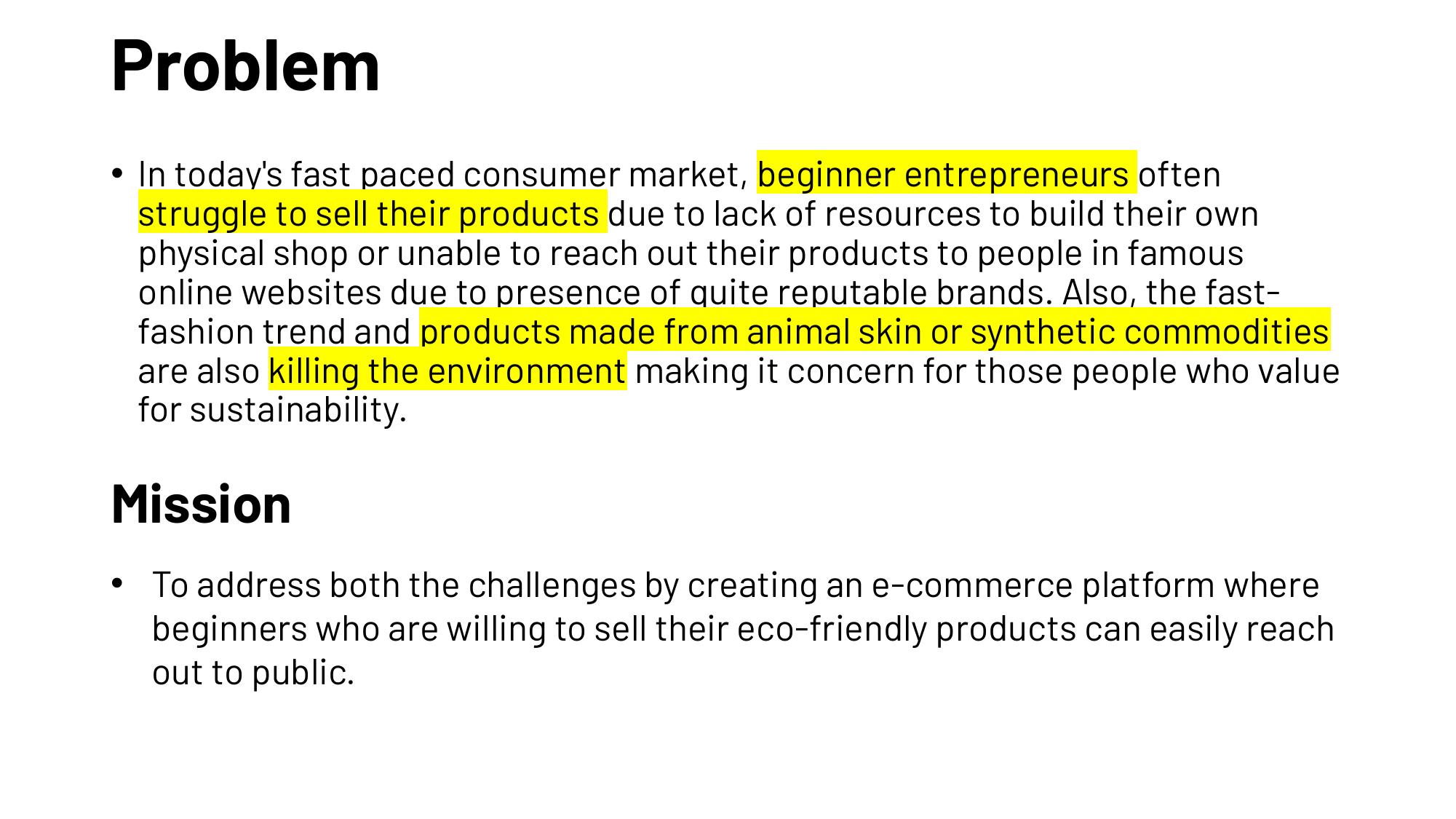

# Problem
In today's fast paced consumer market, beginner entrepreneurs often struggle to sell their products due to lack of resources to build their own physical shop or unable to reach out their products to people in famous online websites due to presence of quite reputable brands. Also, the fast-fashion trend and products made from animal skin or synthetic commodities are also killing the environment making it concern for those people who value for sustainability.
Mission
To address both the challenges by creating an e-commerce platform where beginners who are willing to sell their eco-friendly products can easily reach out to public.